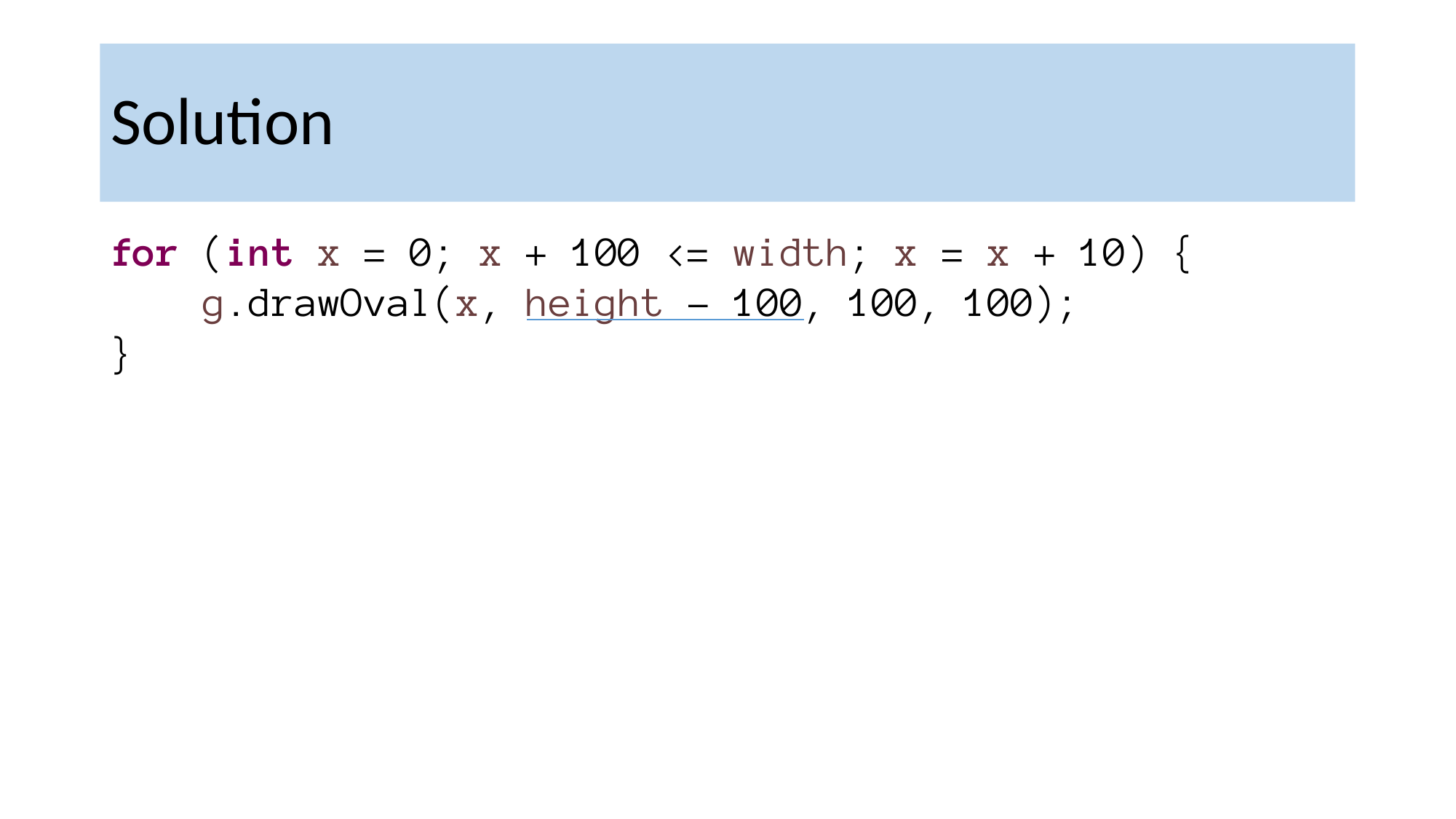

Solution
for (int x = 0; x + 100 <= width; x = x + 10) {
    g.drawOval(x, height - 100, 100, 100);
}